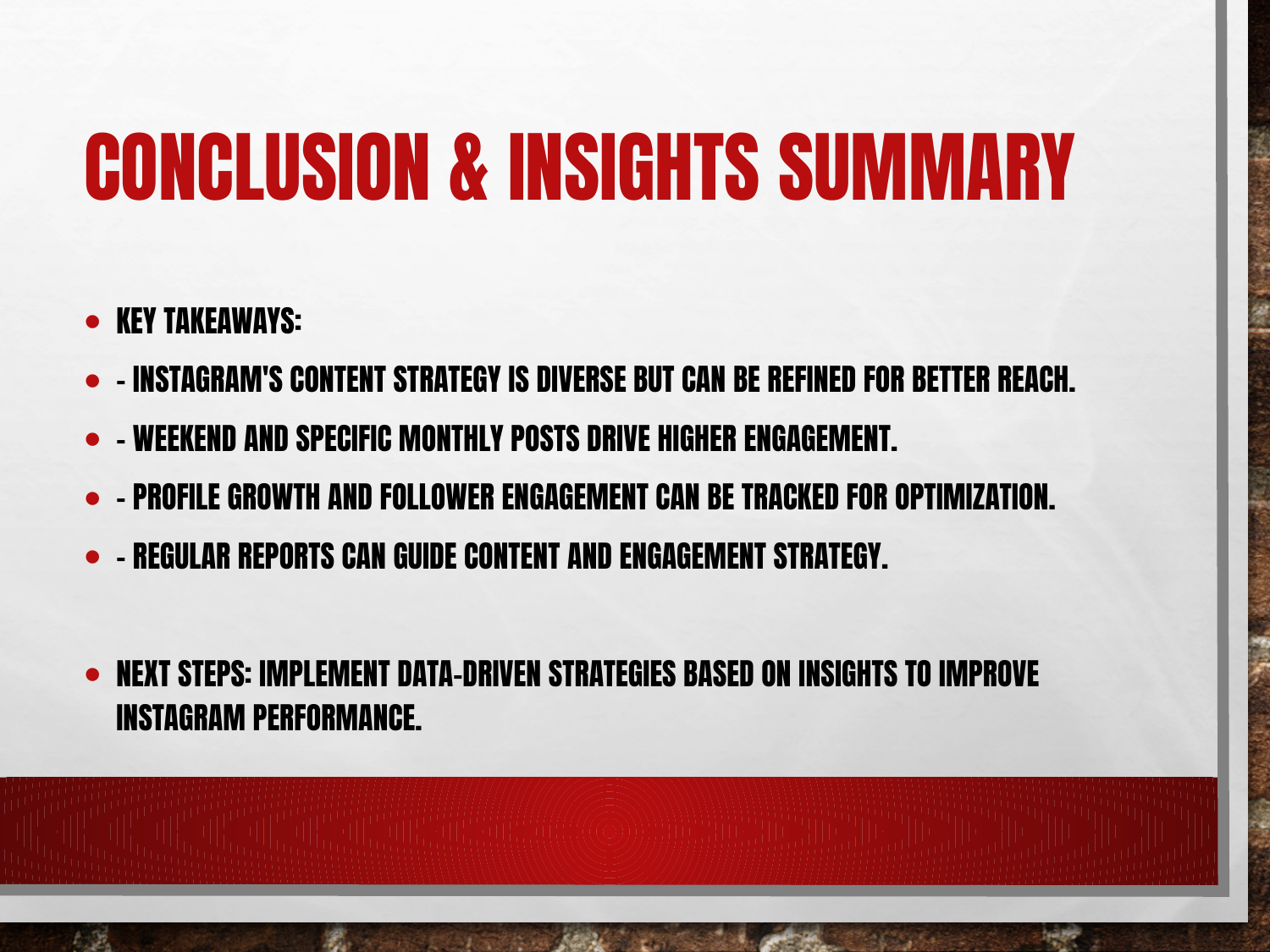

# Conclusion & Insights Summary
Key Takeaways:
- Instagram's content strategy is diverse but can be refined for better reach.
- Weekend and specific monthly posts drive higher engagement.
- Profile growth and follower engagement can be tracked for optimization.
- Regular reports can guide content and engagement strategy.

Next Steps: Implement data-driven strategies based on insights to improve Instagram performance.